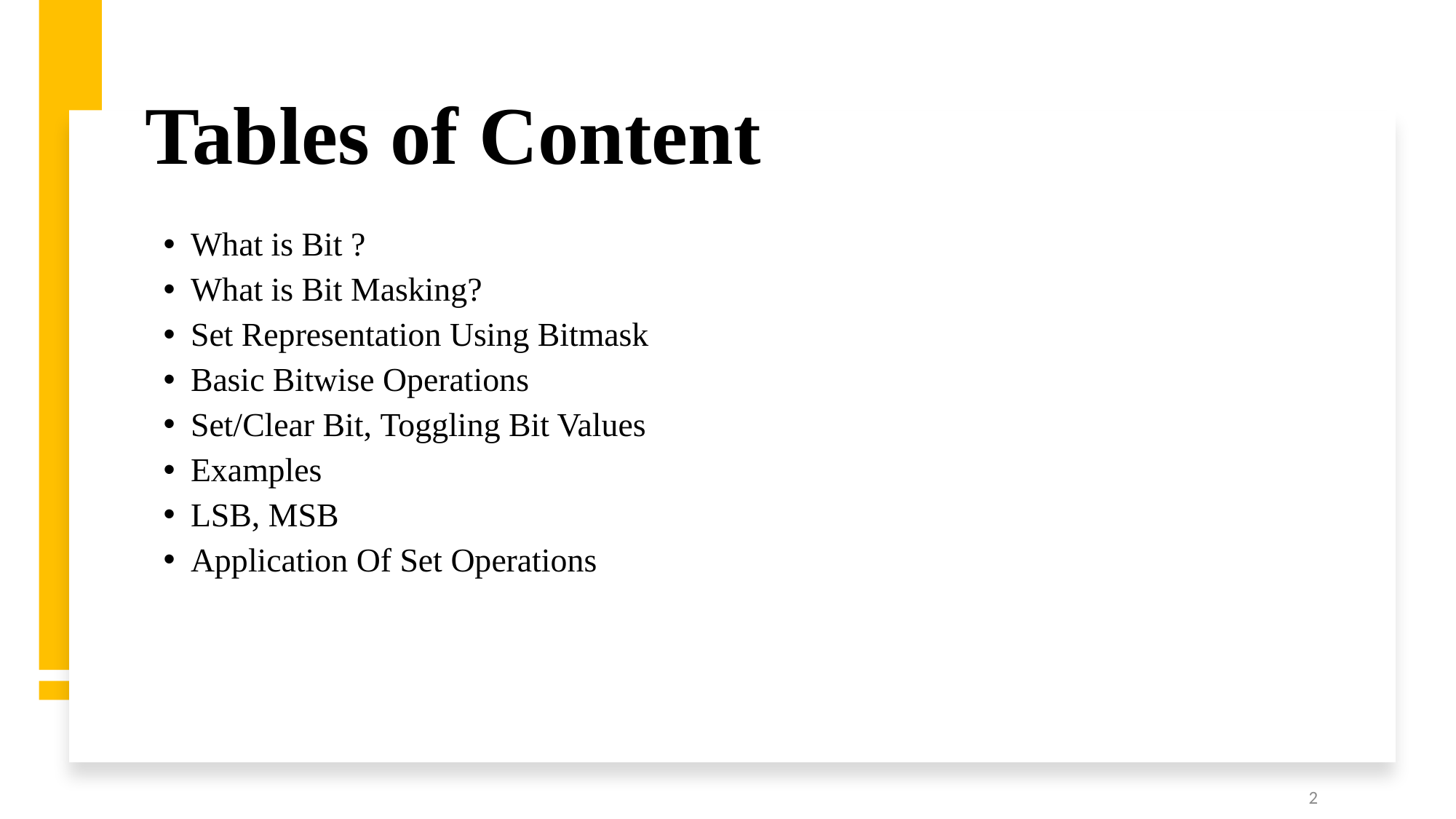

# Tables of Content

What is Bit ?
What is Bit Masking?
Set Representation Using Bitmask
Basic Bitwise Operations
Set/Clear Bit, Toggling Bit Values
Examples
LSB, MSB
Application Of Set Operations

2